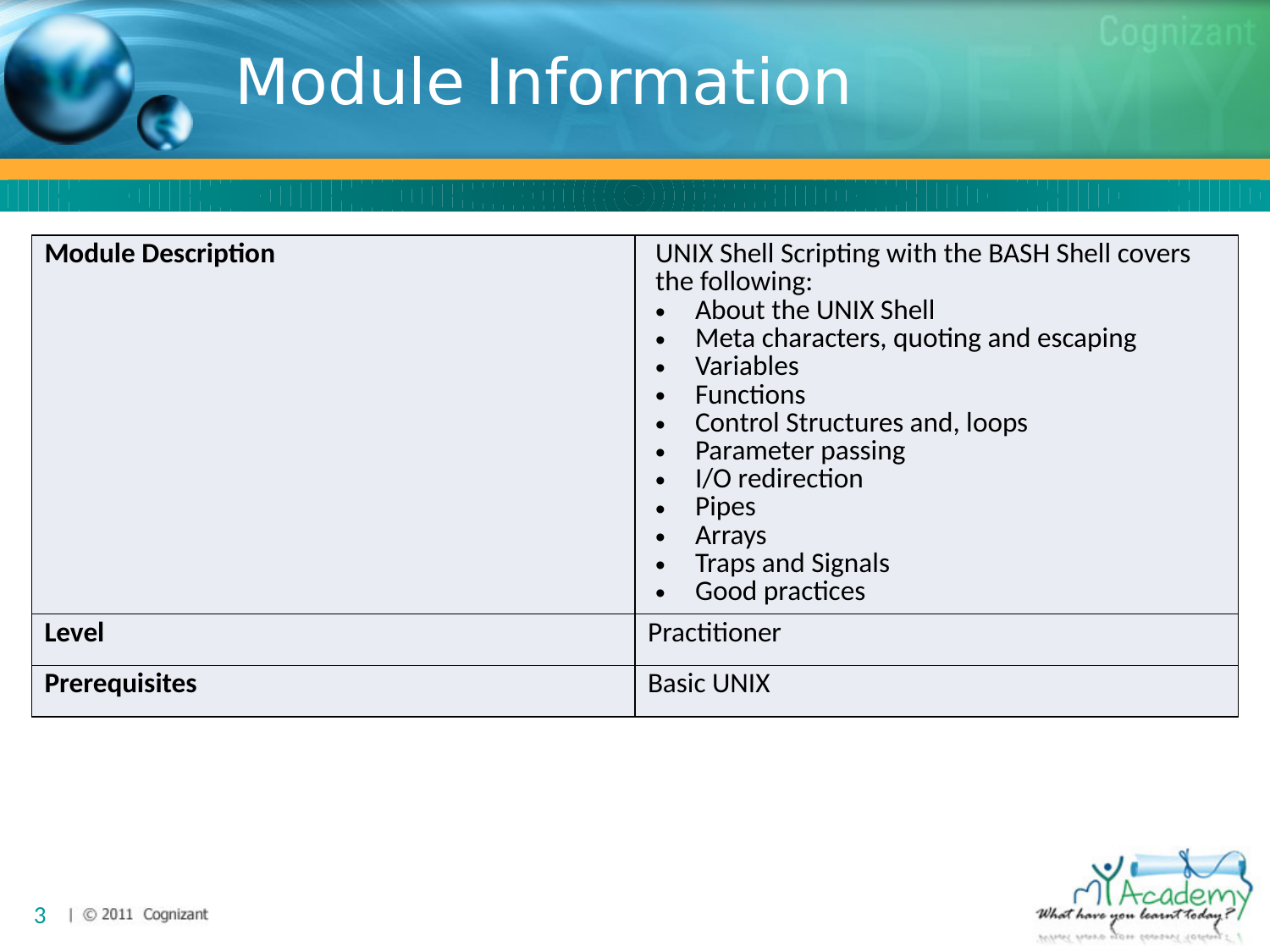

# Module Information
| Module Description | UNIX Shell Scripting with the BASH Shell covers the following: About the UNIX Shell Meta characters, quoting and escaping Variables Functions Control Structures and, loops Parameter passing I/O redirection Pipes Arrays Traps and Signals Good practices |
| --- | --- |
| Level | Practitioner |
| Prerequisites | Basic UNIX |
3